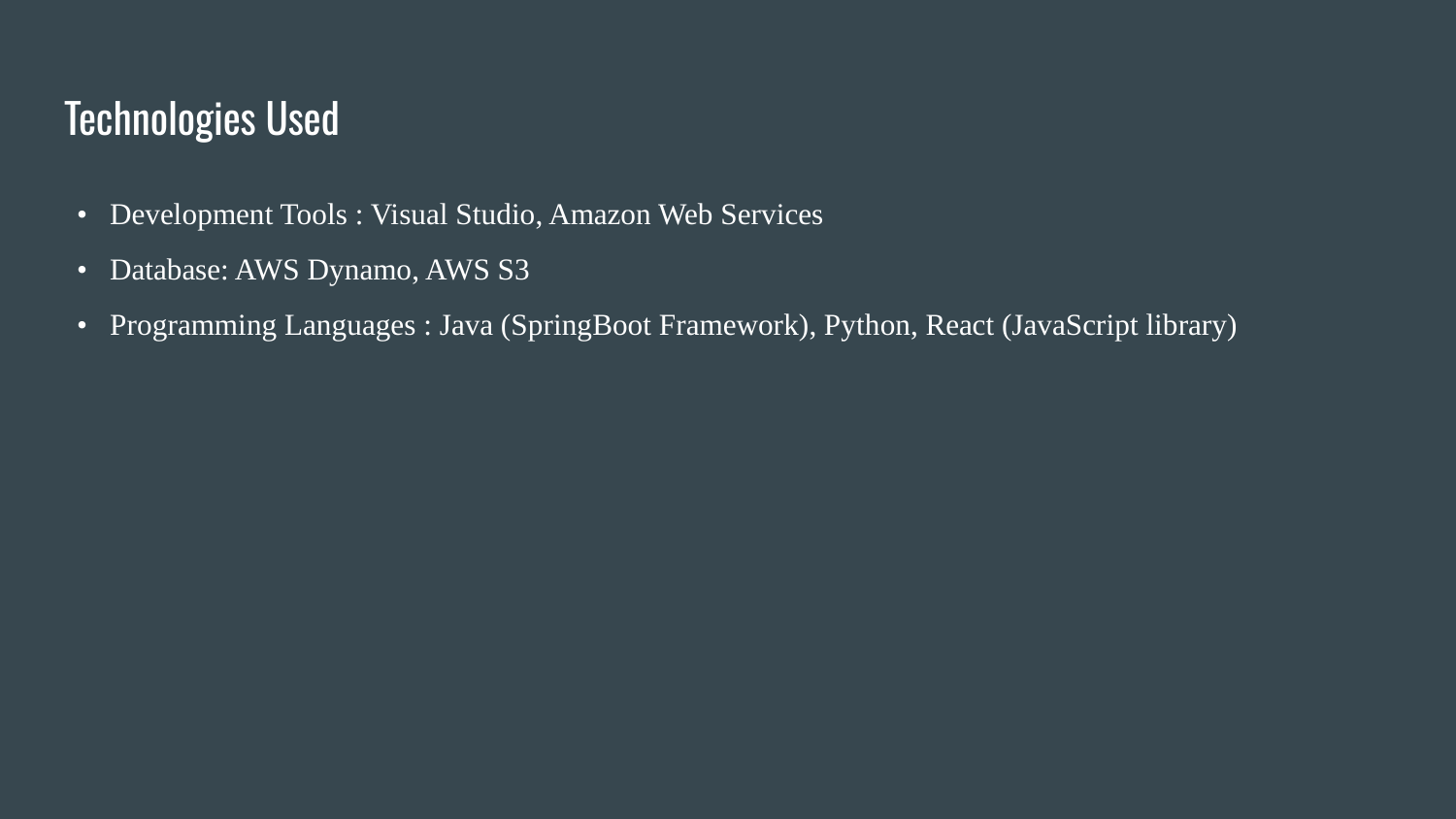

# Technologies Used
Development Tools : Visual Studio, Amazon Web Services
Database: AWS Dynamo, AWS S3
Programming Languages : Java (SpringBoot Framework), Python, React (JavaScript library)